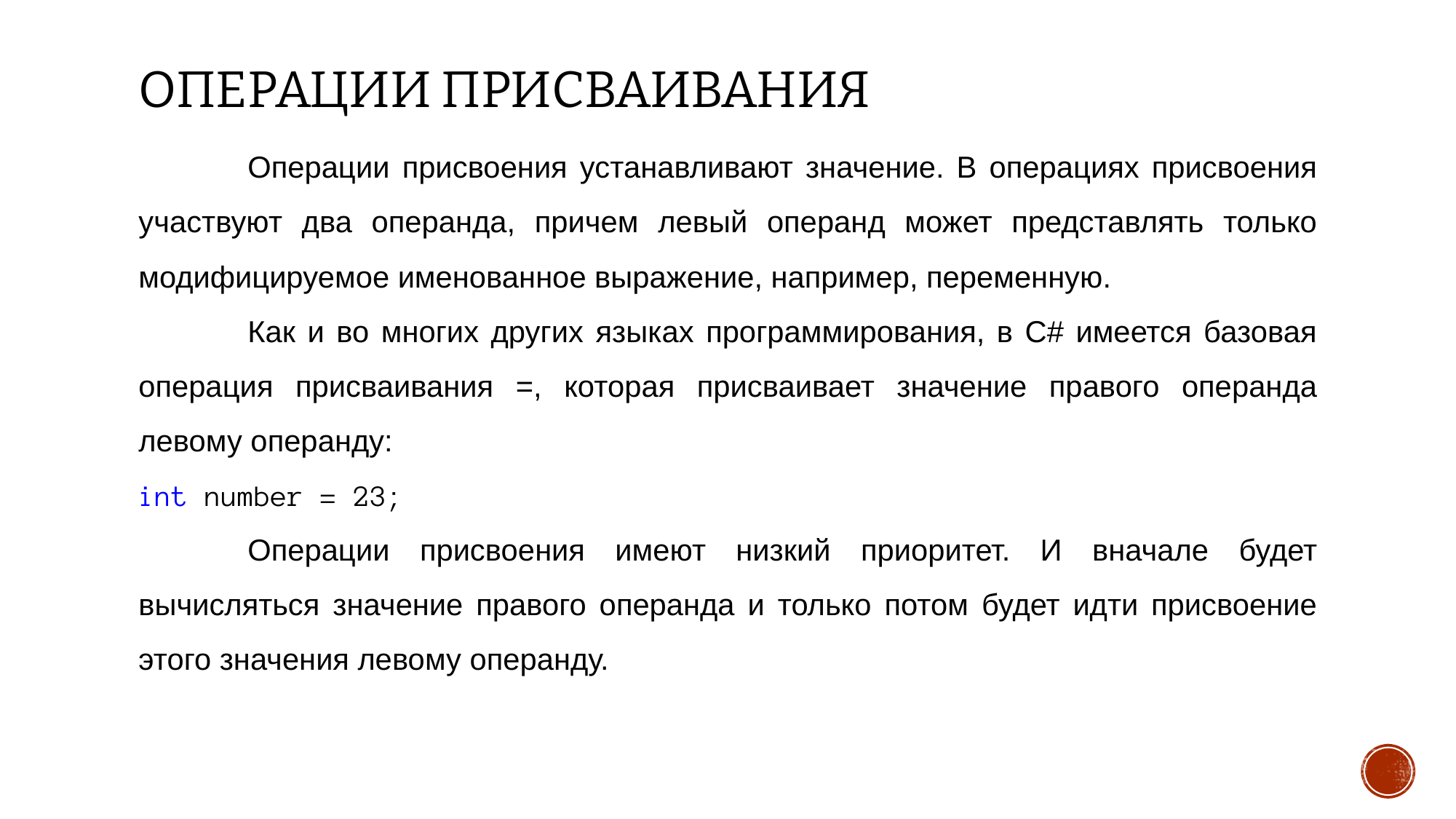

# Операции присваивания
	Операции присвоения устанавливают значение. В операциях присвоения участвуют два операнда, причем левый операнд может представлять только модифицируемое именованное выражение, например, переменную.
	Как и во многих других языках программирования, в C# имеется базовая операция присваивания =, которая присваивает значение правого операнда левому операнду:
int number = 23;
	Операции присвоения имеют низкий приоритет. И вначале будет вычисляться значение правого операнда и только потом будет идти присвоение этого значения левому операнду.